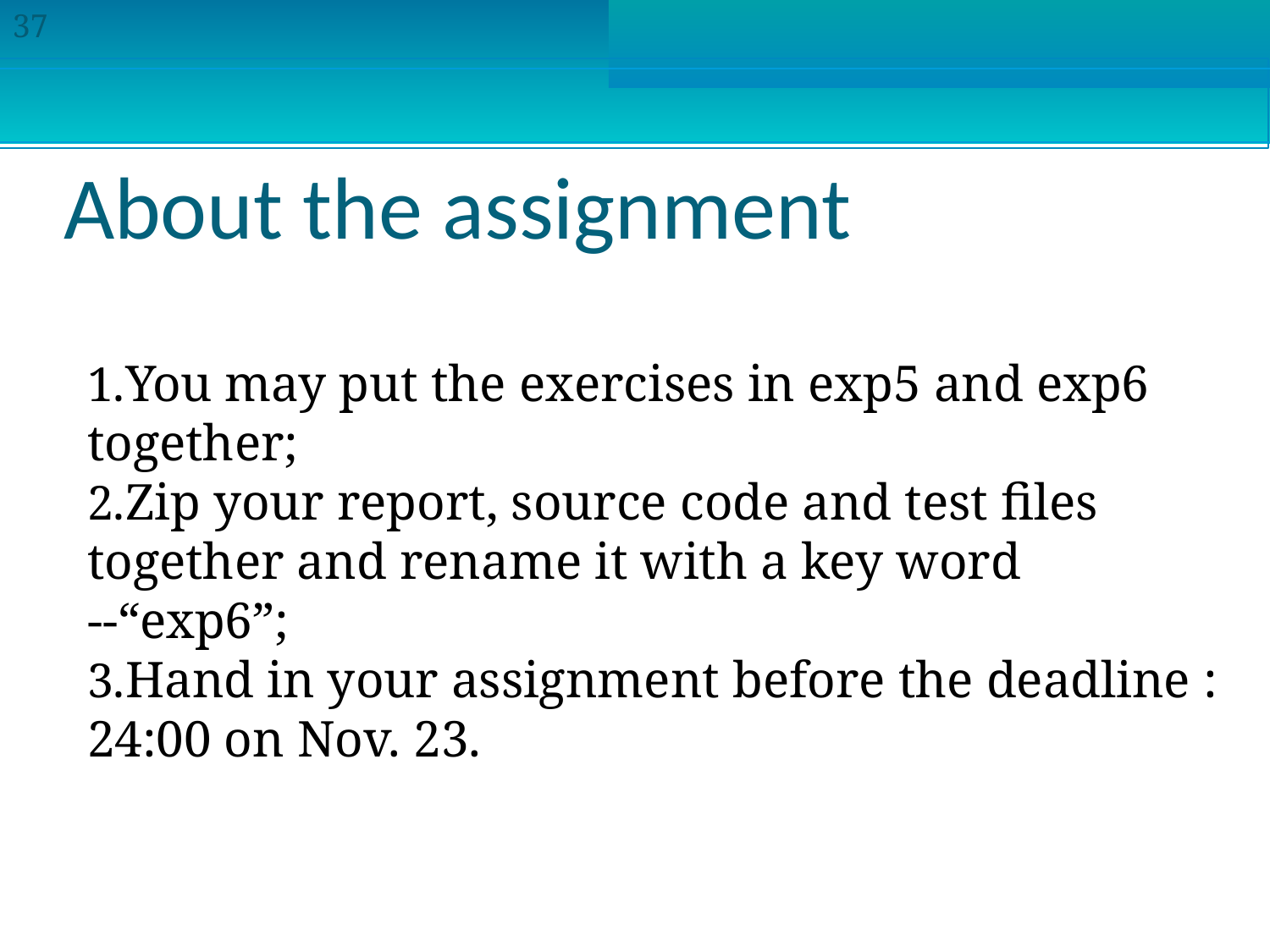

37
About the assignment
You may put the exercises in exp5 and exp6 together;
Zip your report, source code and test files together and rename it with a key word --“exp6”;
Hand in your assignment before the deadline : 24:00 on Nov. 23.